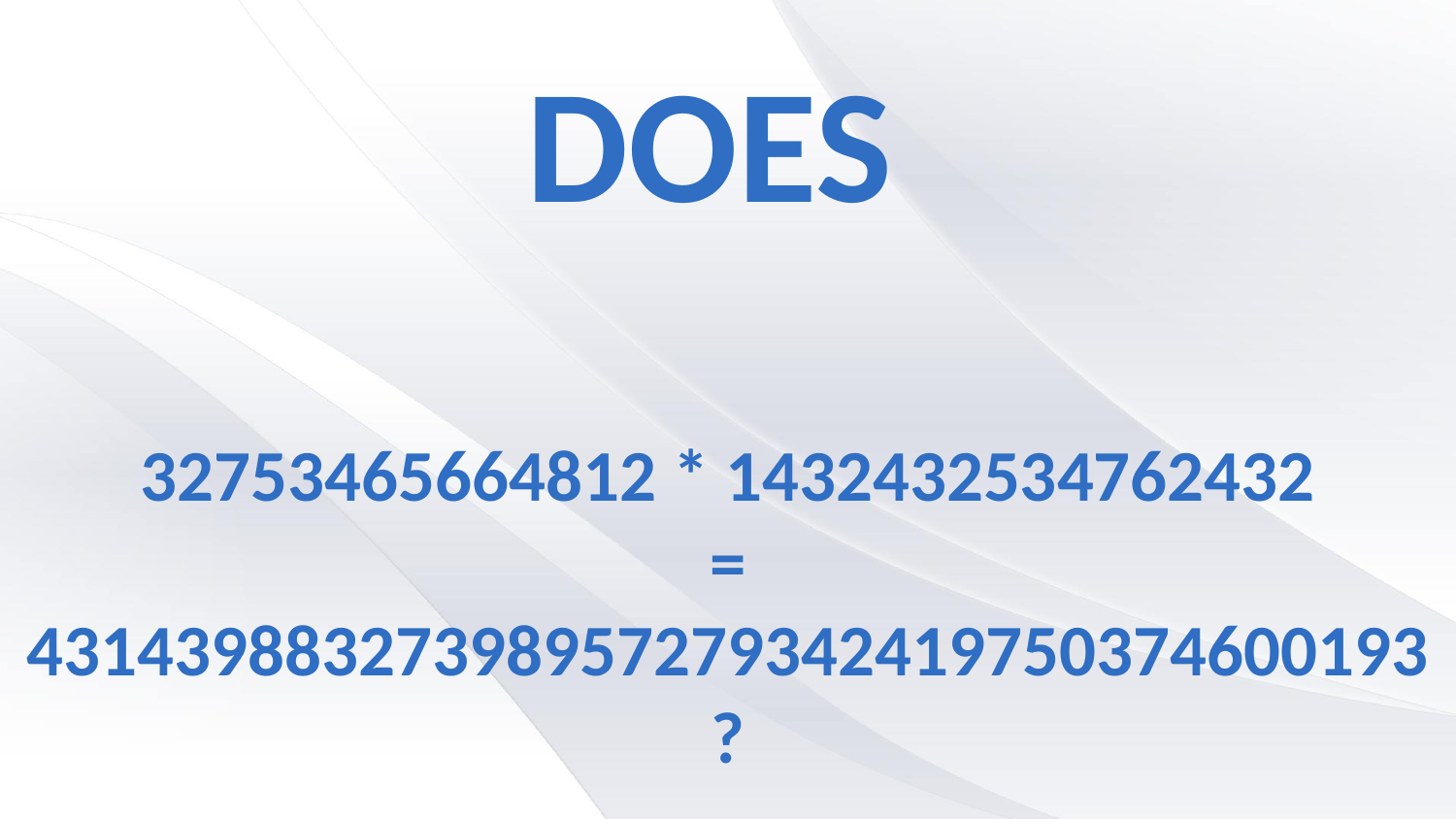

# Does 32753465664812 * 1432432534762432 = 43143988327398957279342419750374600193 ?